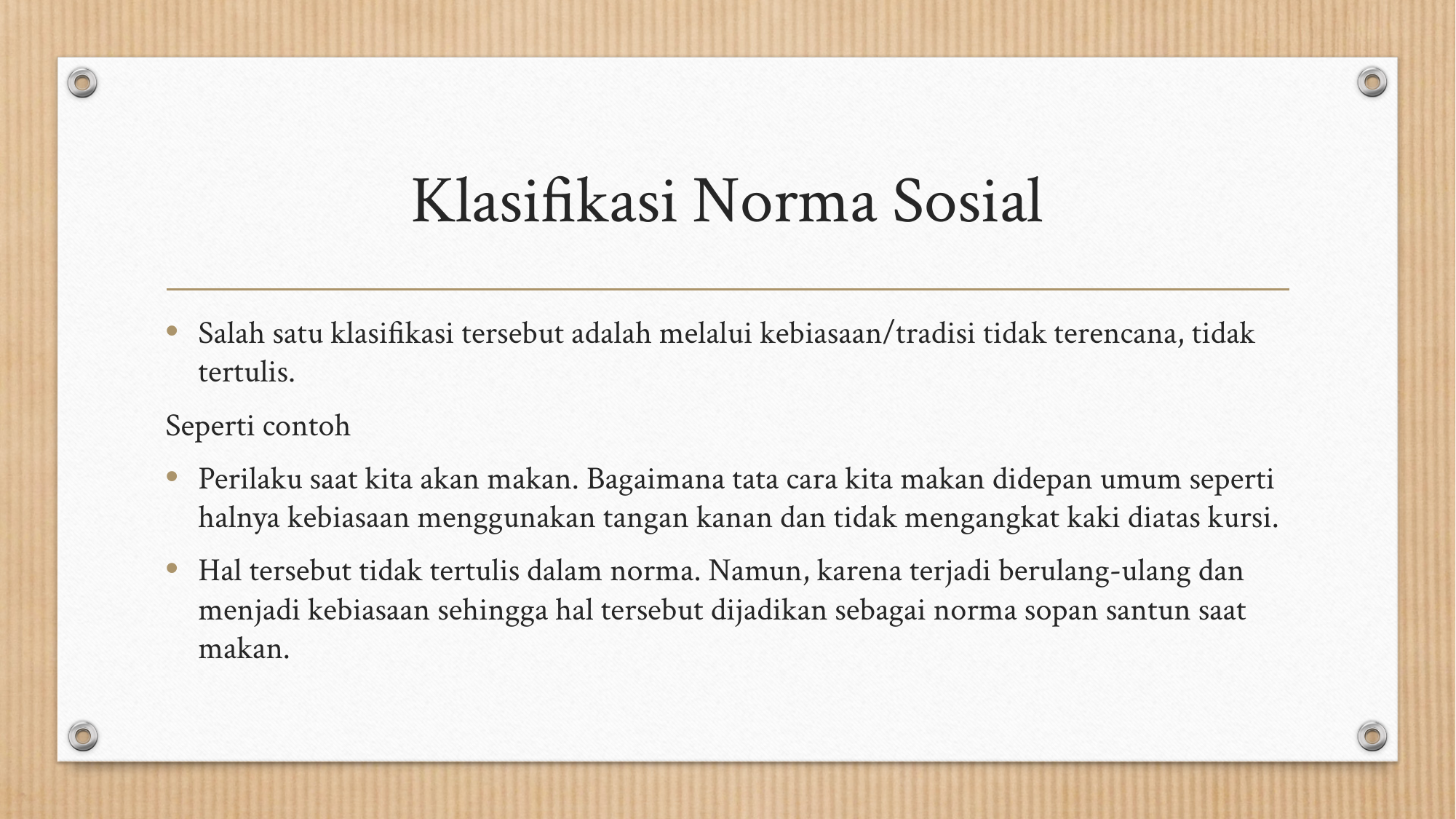

# Klasifikasi Norma Sosial
Salah satu klasifikasi tersebut adalah melalui kebiasaan/tradisi tidak terencana, tidak tertulis.
Seperti contoh
Perilaku saat kita akan makan. Bagaimana tata cara kita makan didepan umum seperti halnya kebiasaan menggunakan tangan kanan dan tidak mengangkat kaki diatas kursi.
Hal tersebut tidak tertulis dalam norma. Namun, karena terjadi berulang-ulang dan menjadi kebiasaan sehingga hal tersebut dijadikan sebagai norma sopan santun saat makan.